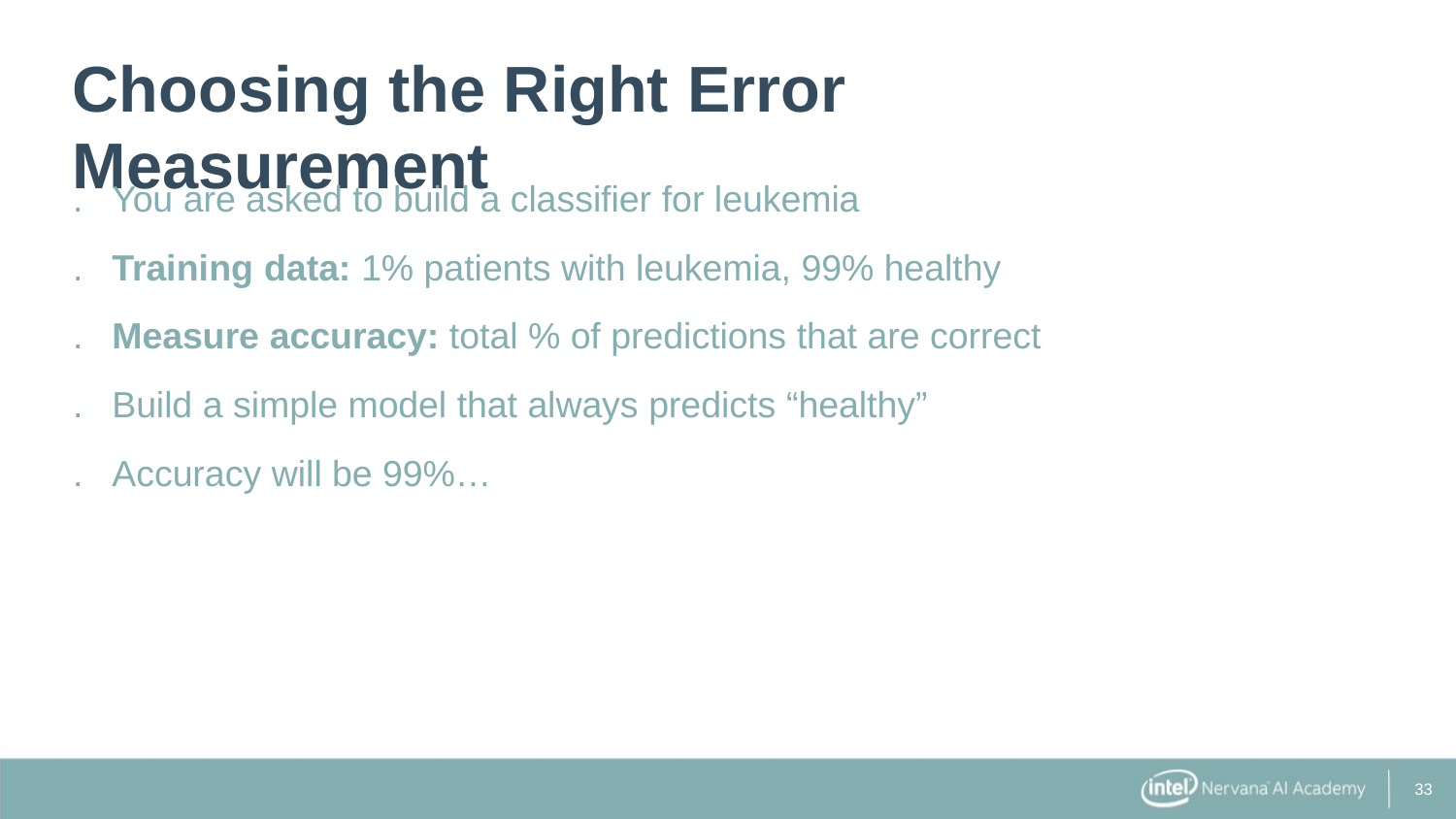

Choosing the Right Error Measurement
. You are asked to build a classifier for leukemia
. Training data: 1% patients with leukemia, 99% healthy
. Measure accuracy: total % of predictions that are correct
. Build a simple model that always predicts “healthy”
. Accuracy will be 99%…
33